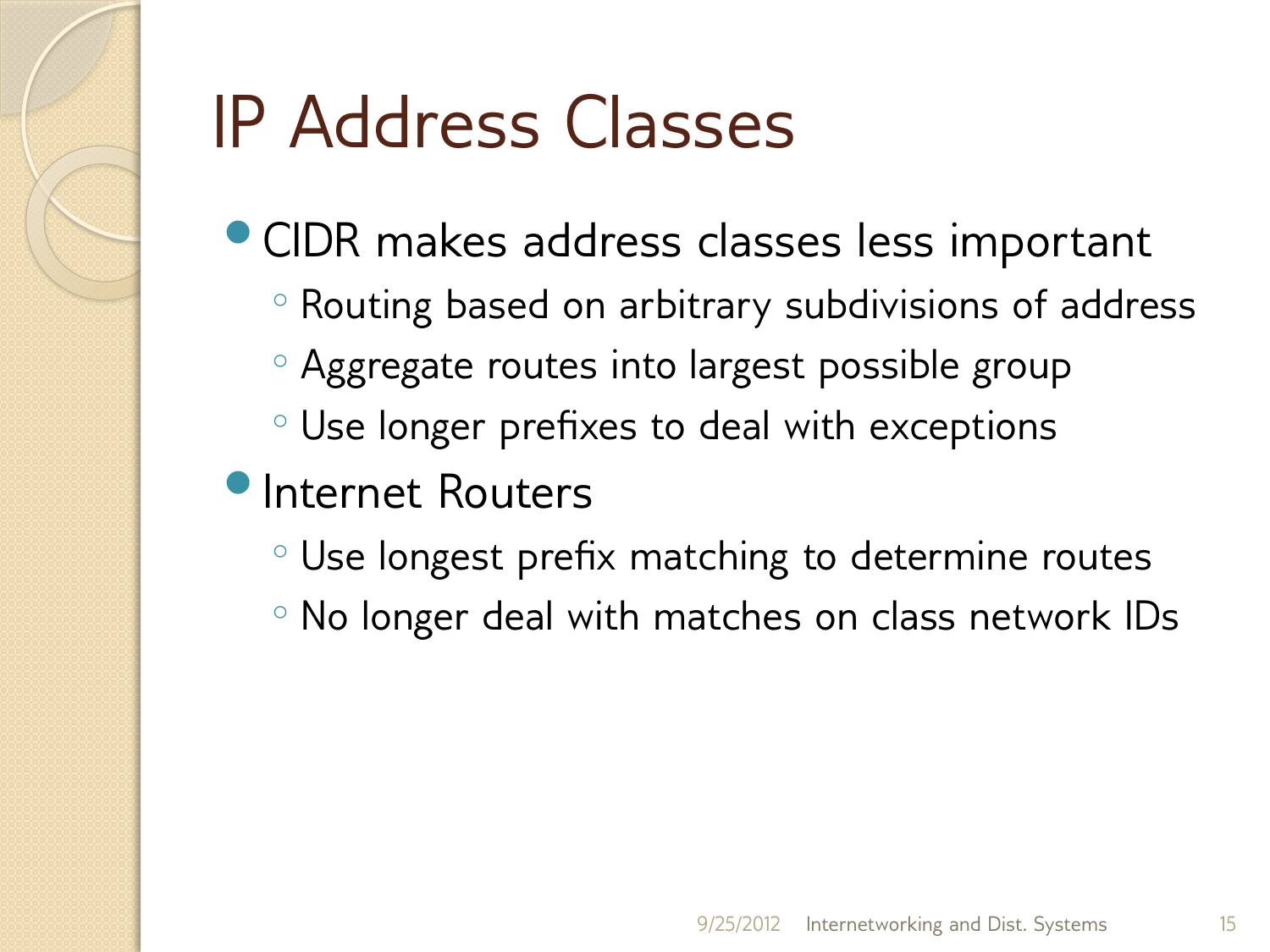

# IP Address Classes
CIDR makes address classes less important
Routing based on arbitrary subdivisions of address
Aggregate routes into largest possible group
Use longer prefixes to deal with exceptions
Internet Routers
Use longest prefix matching to determine routes
No longer deal with matches on class network IDs
9/25/2012
Internetworking and Dist. Systems
15